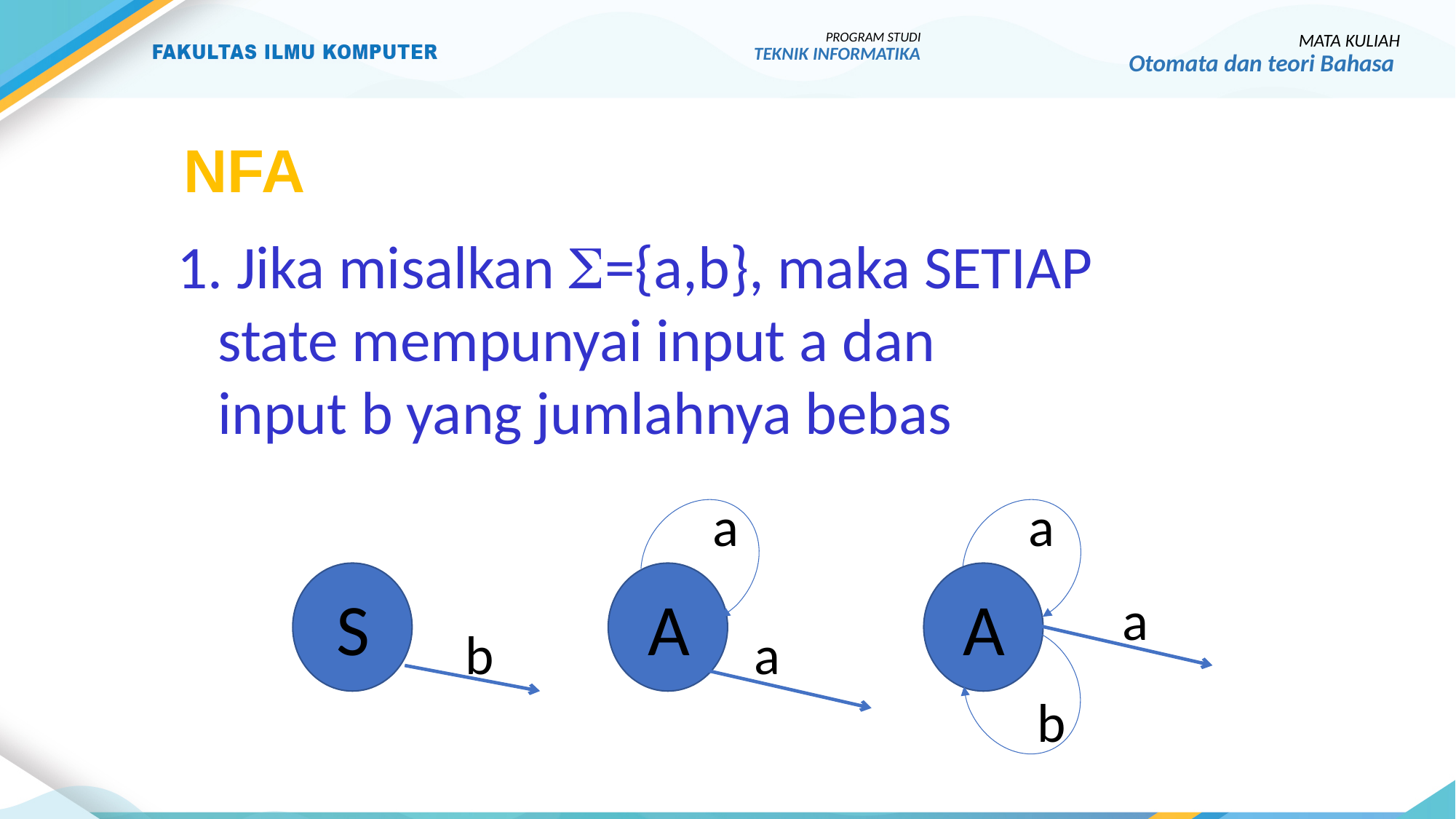

PROGRAM STUDI
TEKNIK INFORMATIKA
MATA KULIAH
Otomata dan teori Bahasa
# nfa
1. Jika misalkan Σ={a,b}, maka SETIAP
	 state mempunyai input a dan
	 input b yang jumlahnya bebas

a
a

S

A

A
a
b
a

b